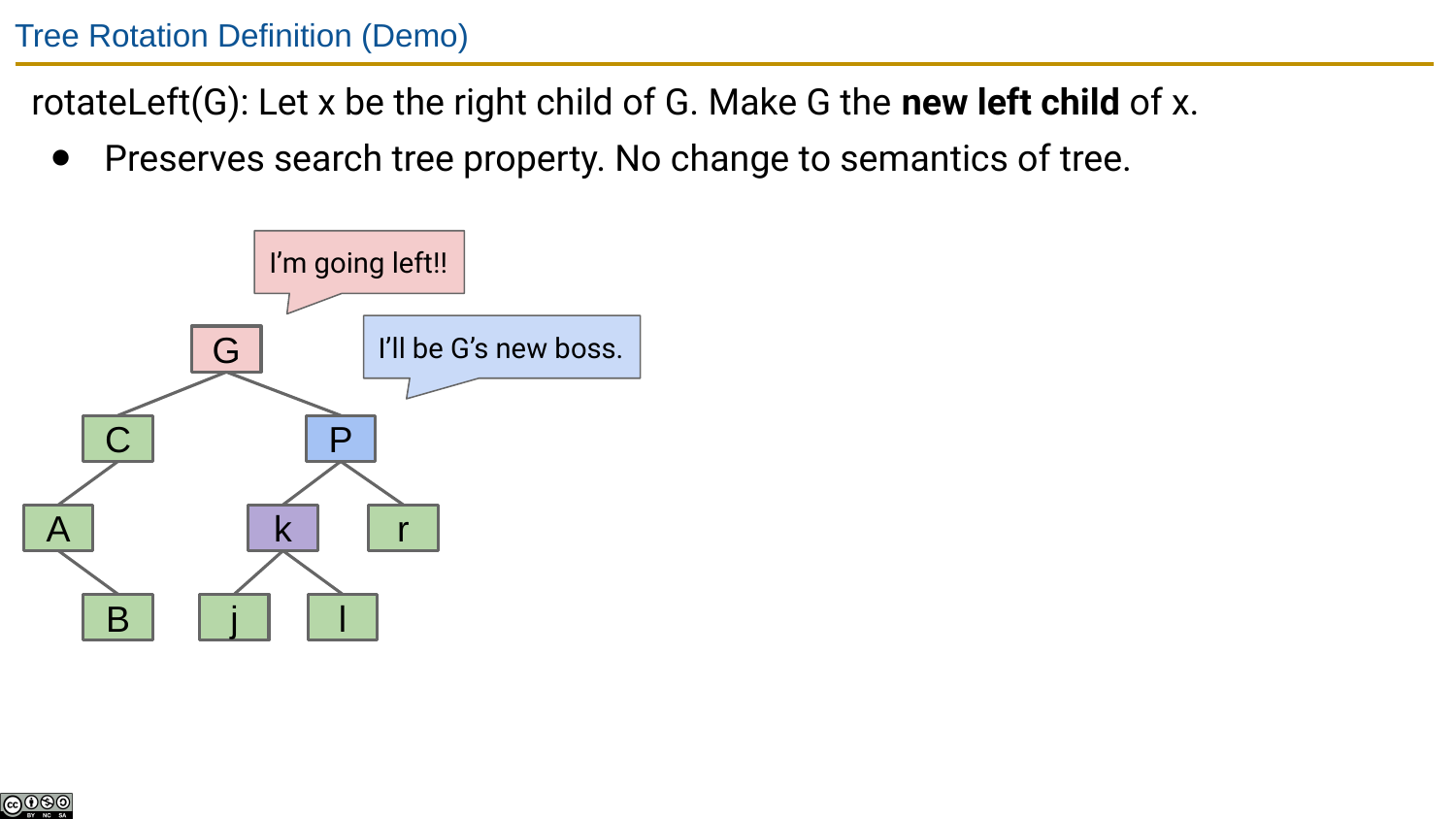

# Tree Rotation Definition (Demo)

rotateLeft(G): Let x be the right child of G. Make G the new left child of x.
Preserves search tree property. No change to semantics of tree.
I’m going left!!
I’ll be G’s new boss.
G
C
P
A
k
r
B
j
l